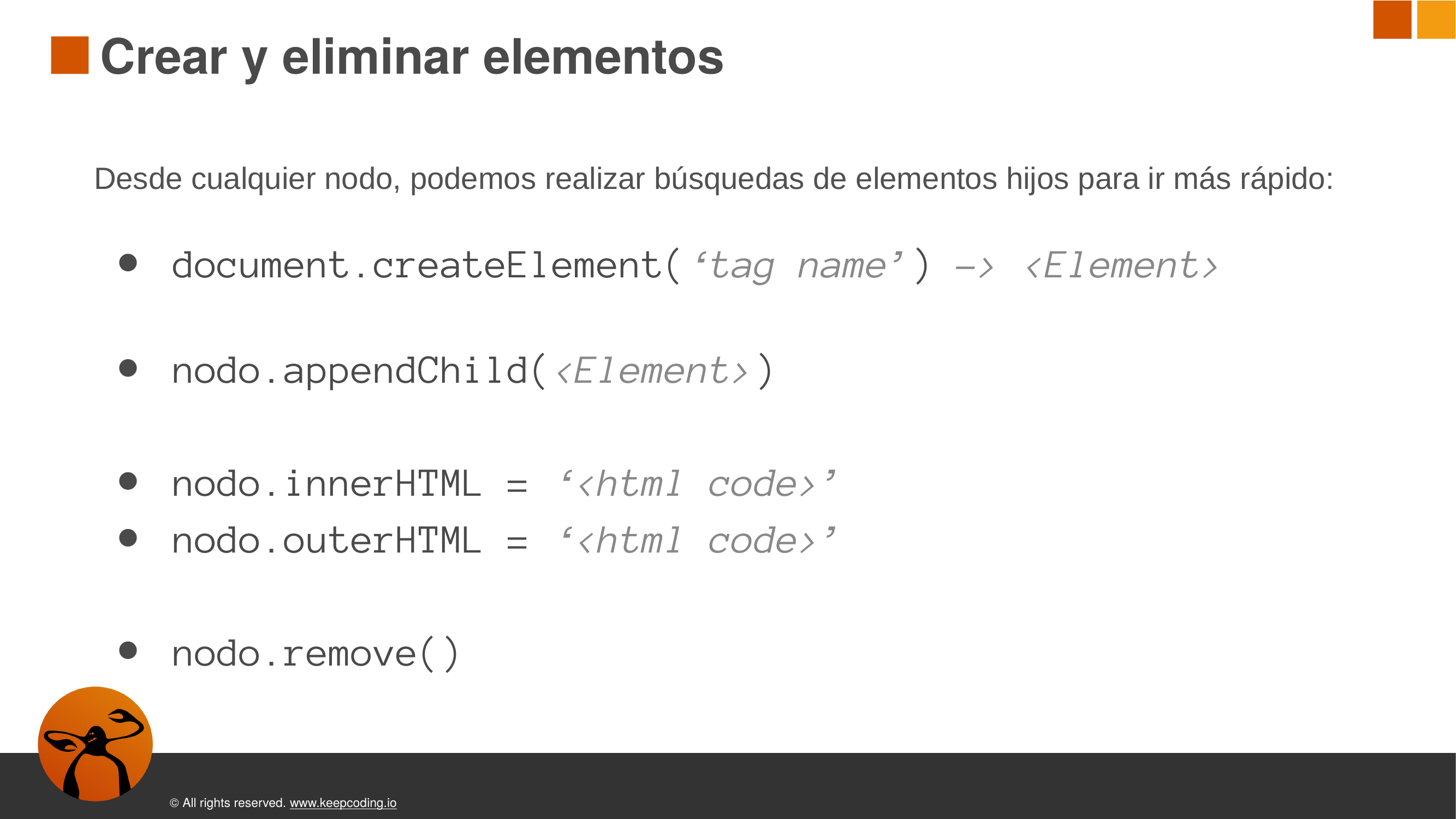

# Crear y eliminar elementos
Desde cualquier nodo, podemos realizar búsquedas de elementos hijos para ir más rápido:
document.createElement(‘tag name’) -> <Element>
nodo.appendChild(<Element>)
nodo.innerHTML = ‘<html code>’
nodo.outerHTML = ‘<html code>’

nodo.remove()